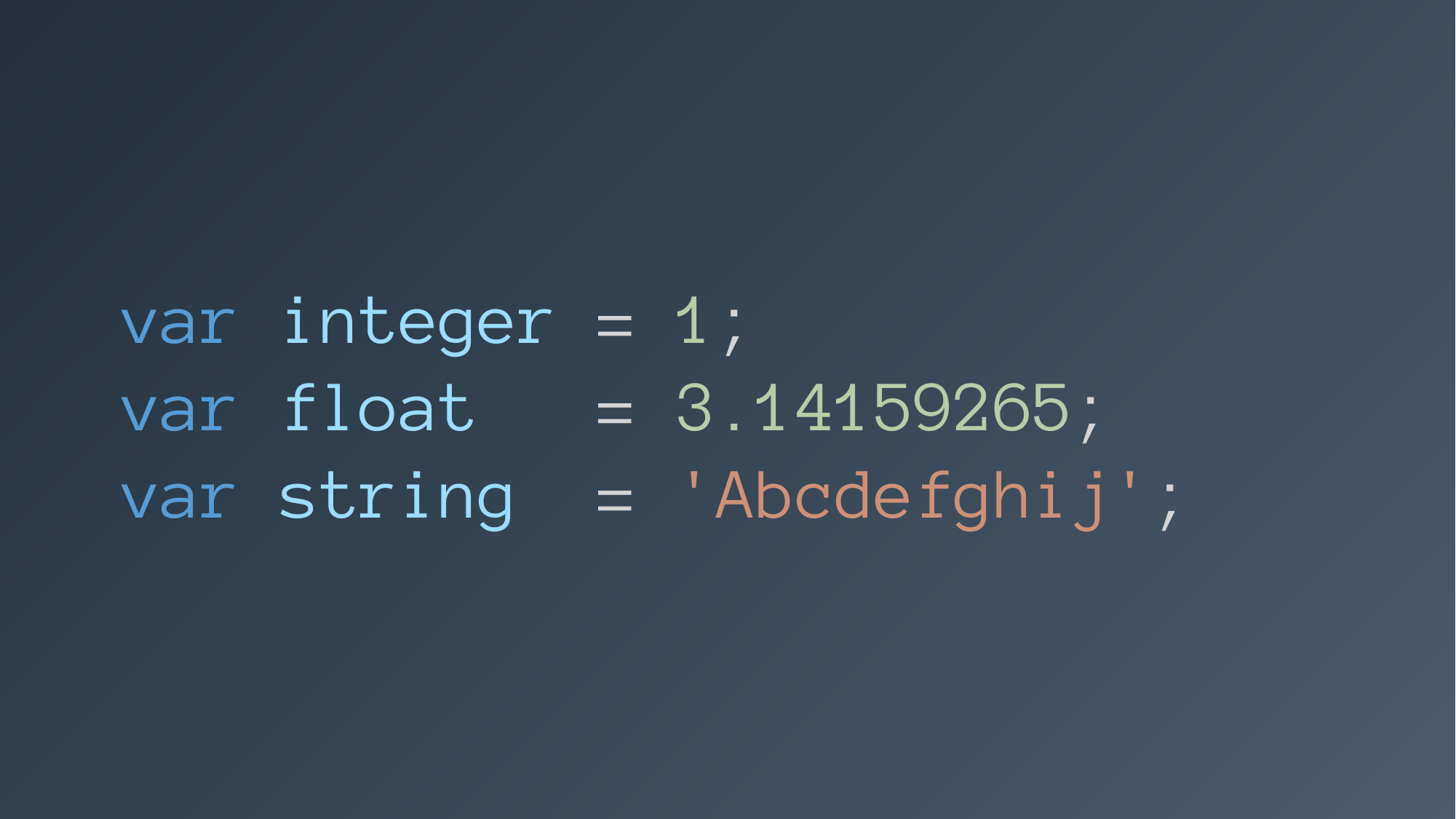

var integer = 1;
var float   = 3.14159265;
var string  = 'Abcdefghij';